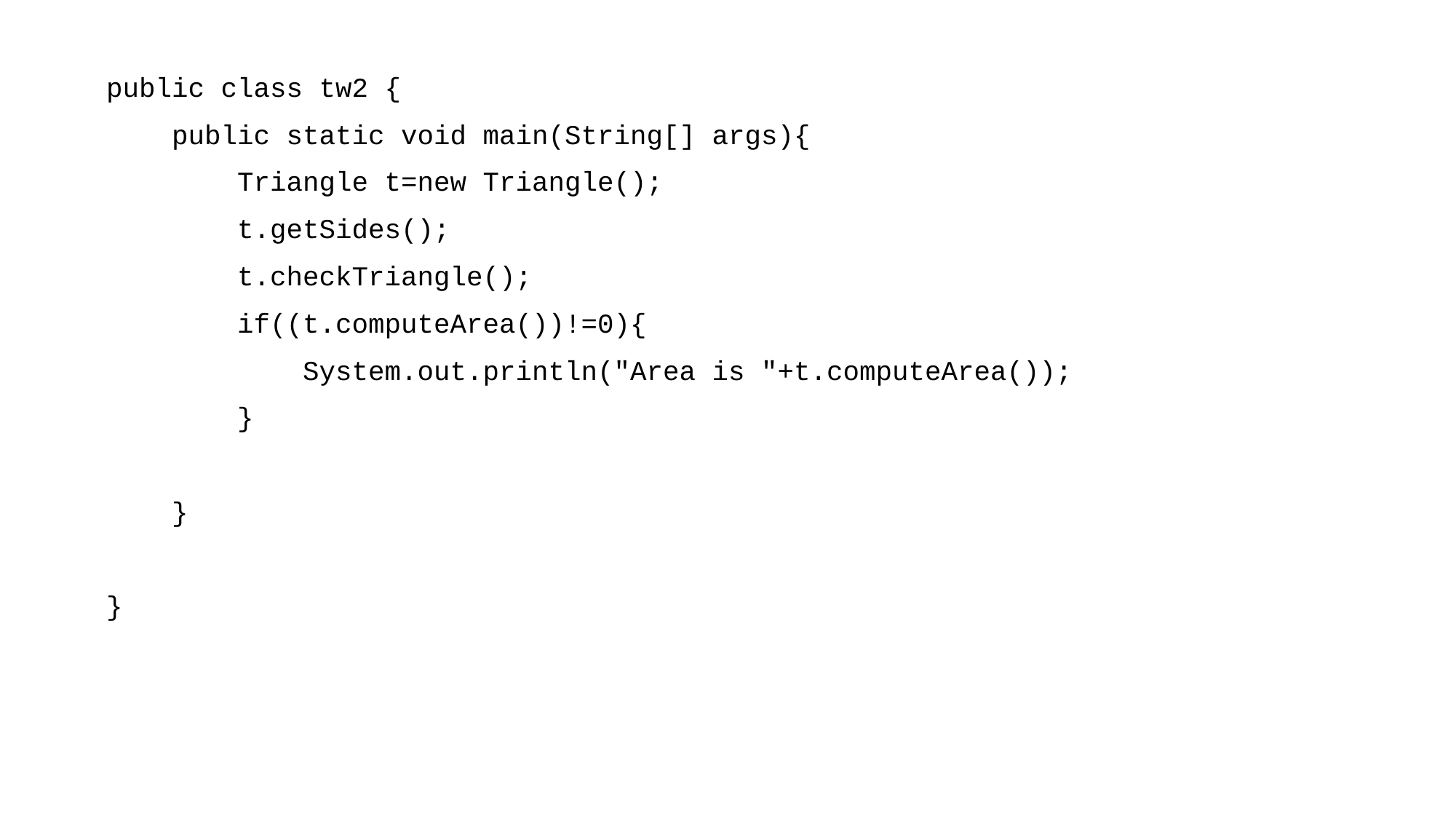

public class tw2 {
    public static void main(String[] args){
        Triangle t=new Triangle();
        t.getSides();
        t.checkTriangle();
        if((t.computeArea())!=0){
            System.out.println("Area is "+t.computeArea());
        }

    }

}